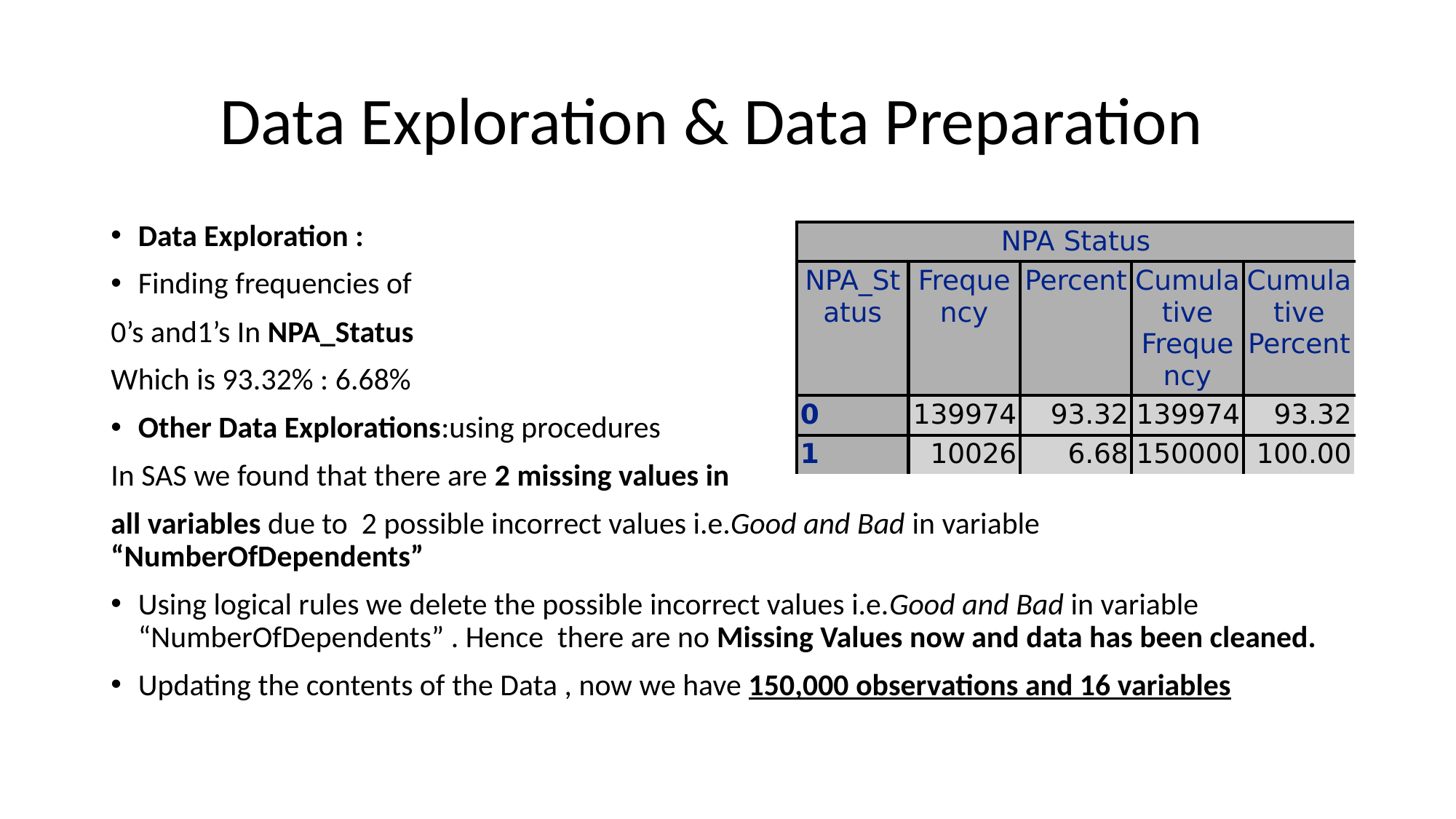

# Data Exploration & Data Preparation
Data Exploration :
Finding frequencies of
0’s and1’s In NPA_Status
Which is 93.32% : 6.68%
Other Data Explorations:using procedures
In SAS we found that there are 2 missing values in
all variables due to  2 possible incorrect values i.e.Good and Bad in variable “NumberOfDependents”
Using logical rules we delete the possible incorrect values i.e.Good and Bad in variable “NumberOfDependents” . Hence  there are no Missing Values now and data has been cleaned.
Updating the contents of the Data , now we have 150,000 observations and 16 variables

| NPA Status |  |  |  |  |
| --- | --- | --- | --- | --- |
| NPA\_Status | Frequency | Percent | Cumulative Frequency | Cumulative Percent |
| 0 | 139974 | 93.32 | 139974 | 93.32 |
| 1 | 10026 | 6.68 | 150000 | 100.00 |